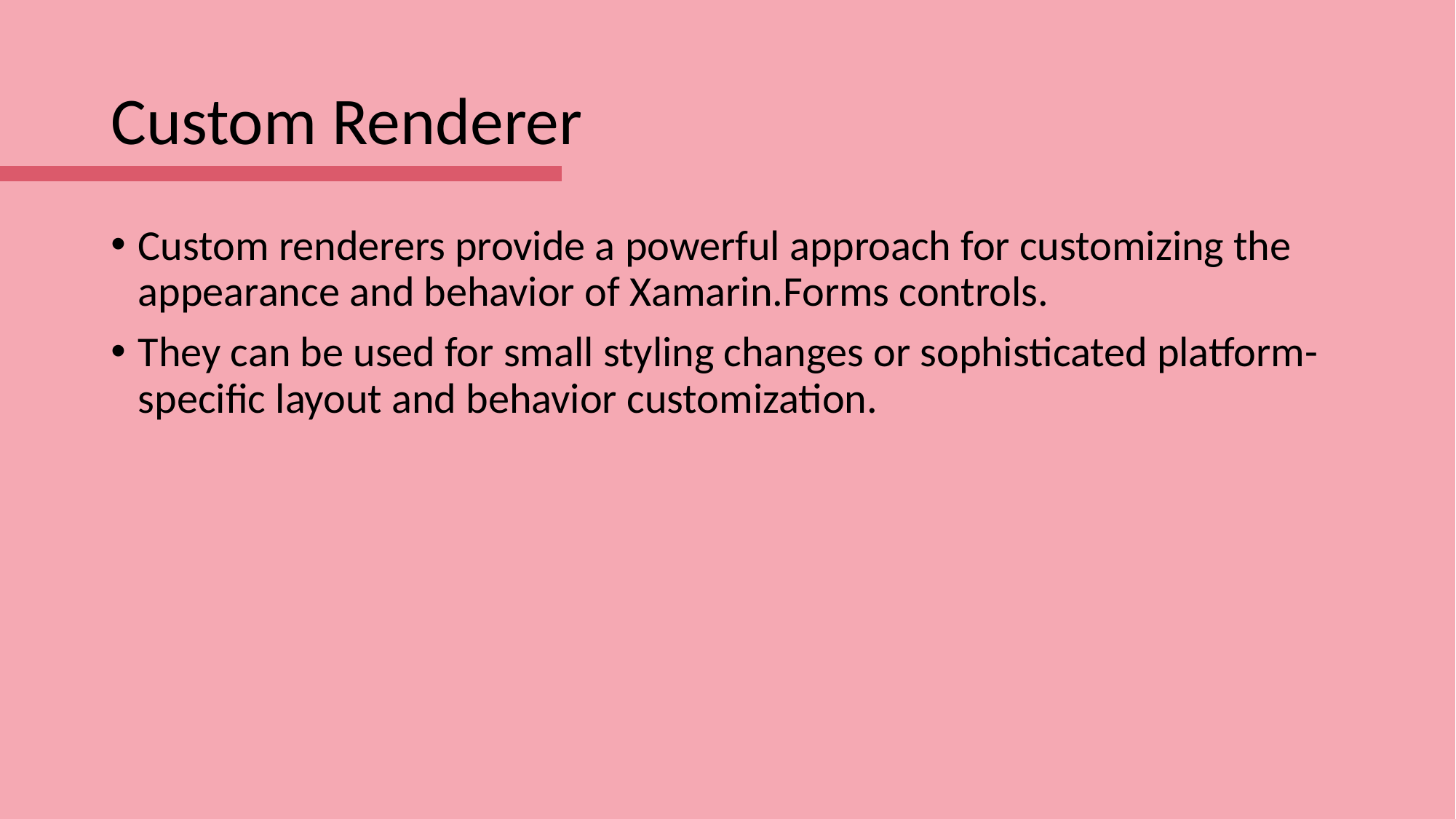

# Custom Renderer
Custom renderers provide a powerful approach for customizing the appearance and behavior of Xamarin.Forms controls.
They can be used for small styling changes or sophisticated platform-specific layout and behavior customization.